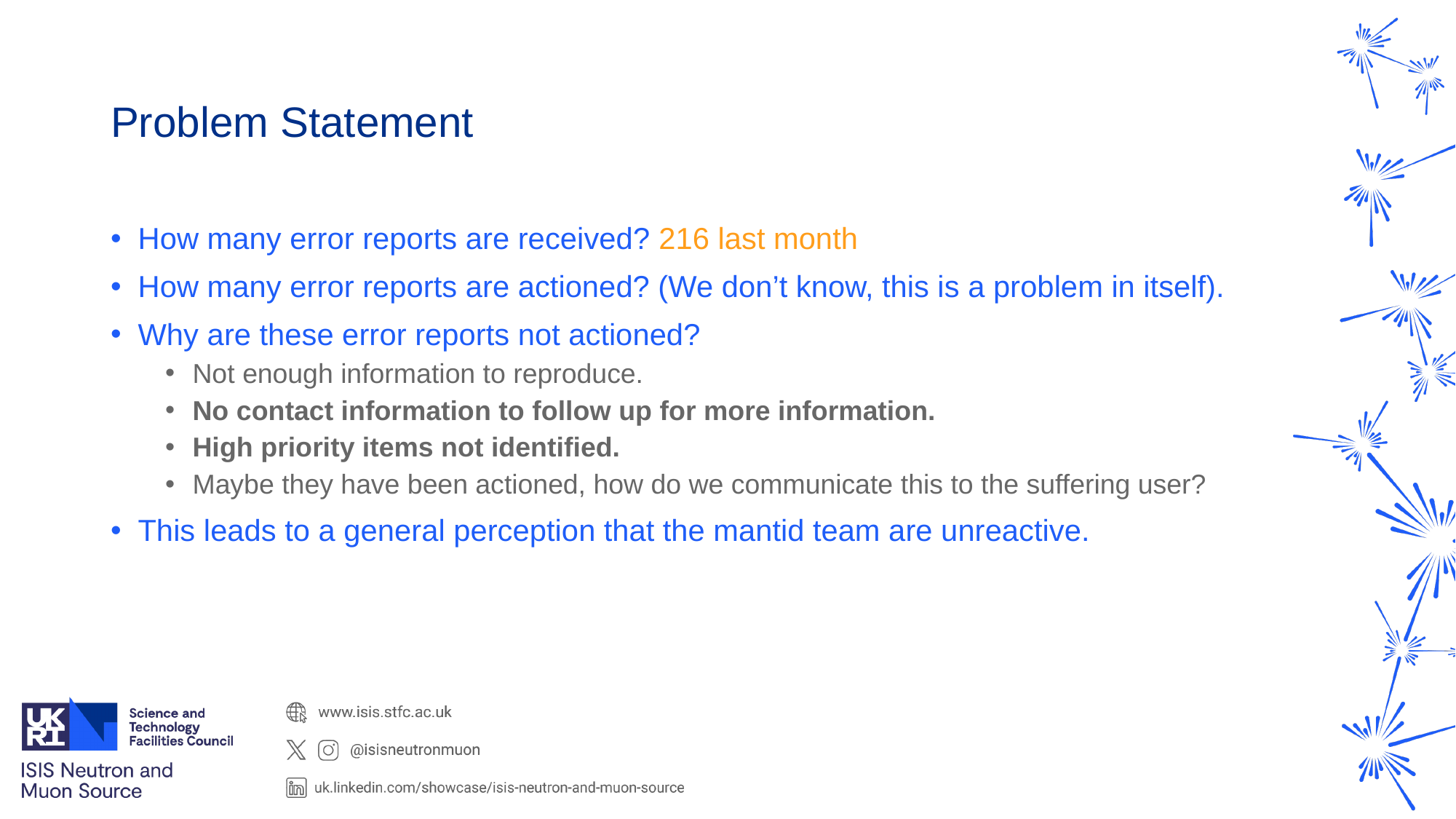

Problem Statement
How many error reports are received? 216 last month
How many error reports are actioned? (We don’t know, this is a problem in itself).
Why are these error reports not actioned?
Not enough information to reproduce.
No contact information to follow up for more information.
High priority items not identified.
Maybe they have been actioned, how do we communicate this to the suffering user?
This leads to a general perception that the mantid team are unreactive.